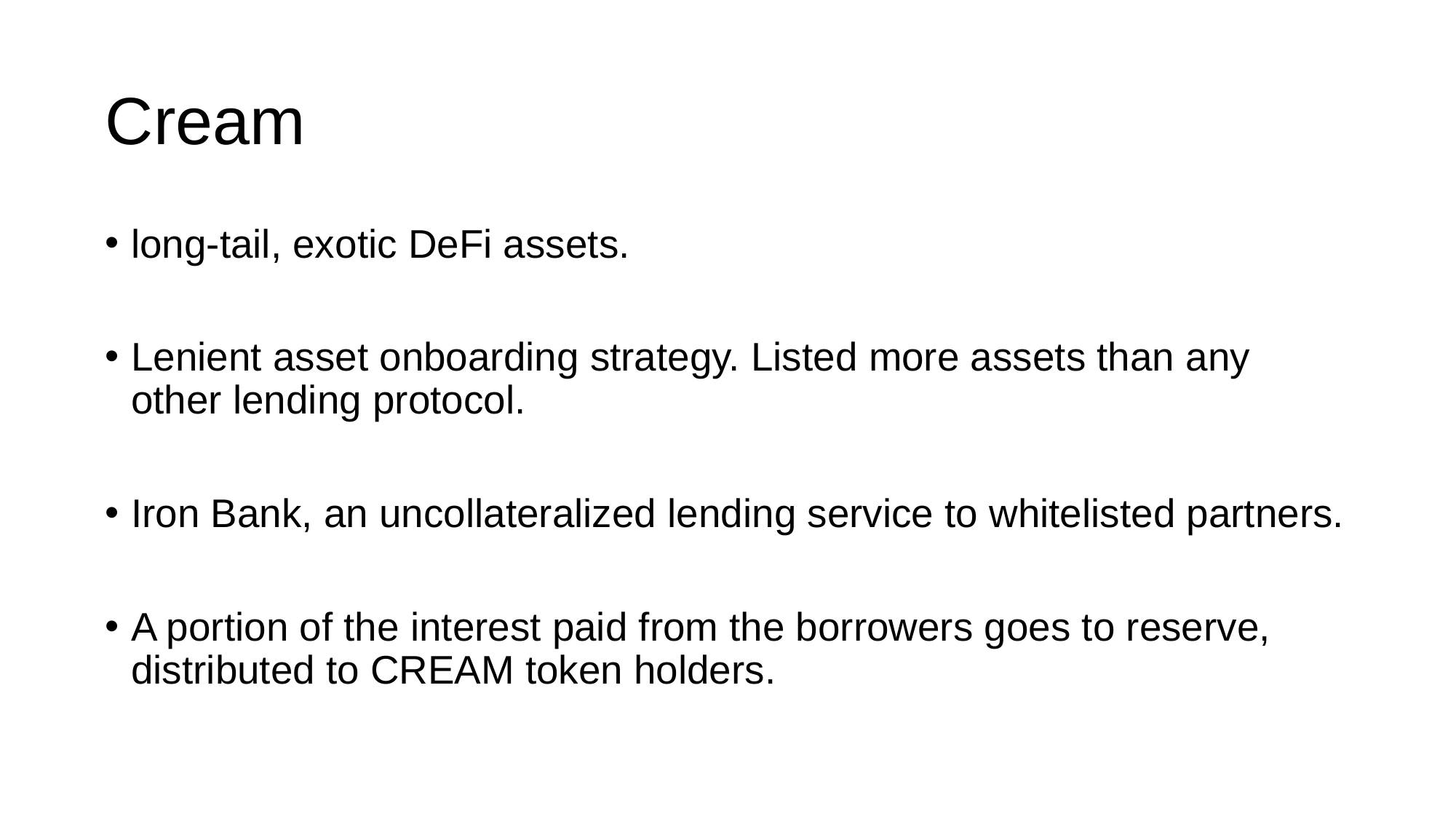

# Cream
long-tail, exotic DeFi assets.

Lenient asset onboarding strategy. Listed more assets than any other lending protocol.

Iron Bank, an uncollateralized lending service to whitelisted partners.

A portion of the interest paid from the borrowers goes to reserve, distributed to CREAM token holders.